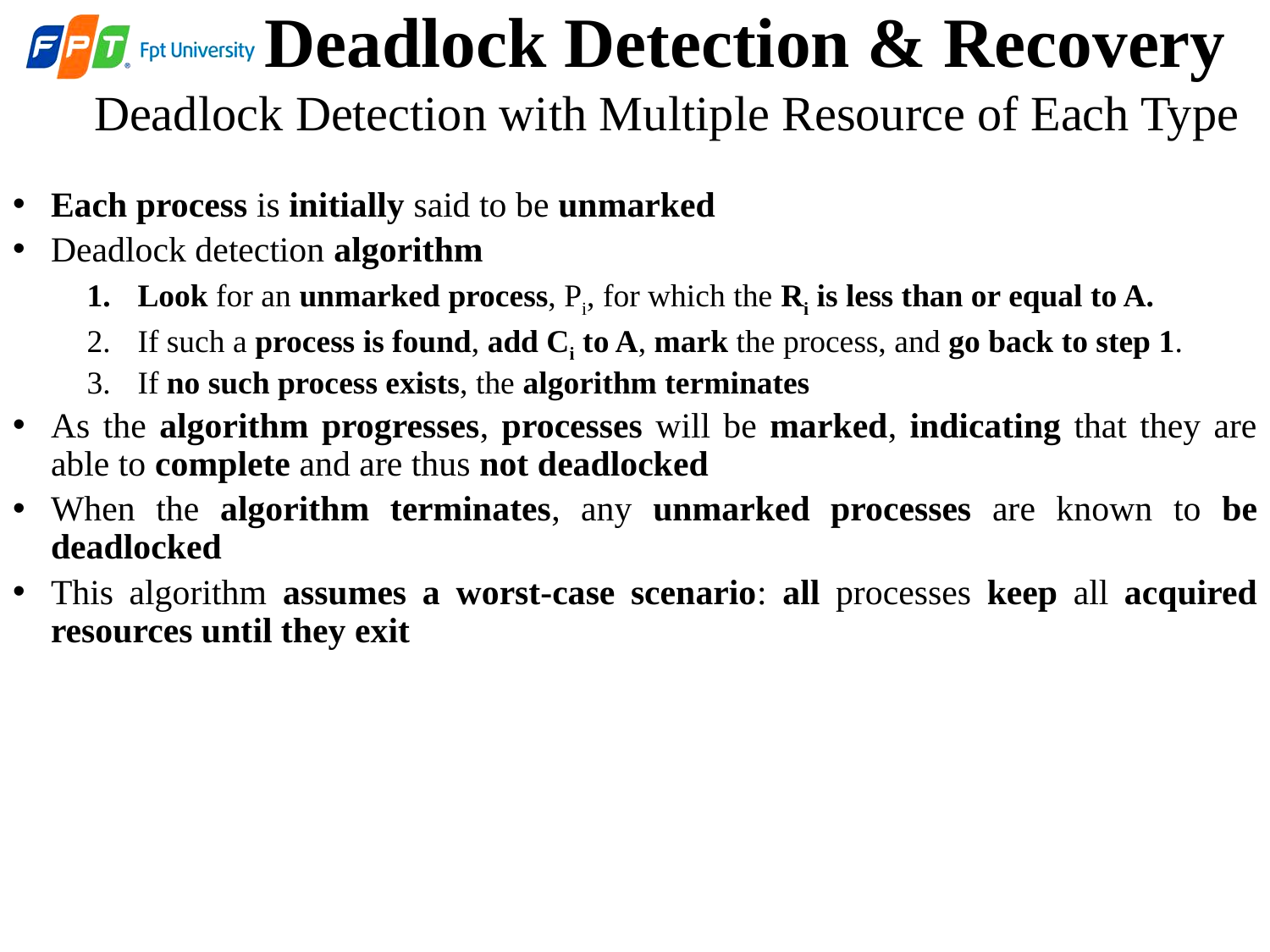

# Deadlock Detection & Recovery Deadlock Detection with Multiple Resource of Each Type
Each process is initially said to be unmarked
Deadlock detection algorithm
Look for an unmarked process, Pi, for which the Ri is less than or equal to A.
If such a process is found, add Ci to A, mark the process, and go back to step 1.
If no such process exists, the algorithm terminates
As the algorithm progresses, processes will be marked, indicating that they are able to complete and are thus not deadlocked
When the algorithm terminates, any unmarked processes are known to be deadlocked
This algorithm assumes a worst-case scenario: all processes keep all acquired resources until they exit